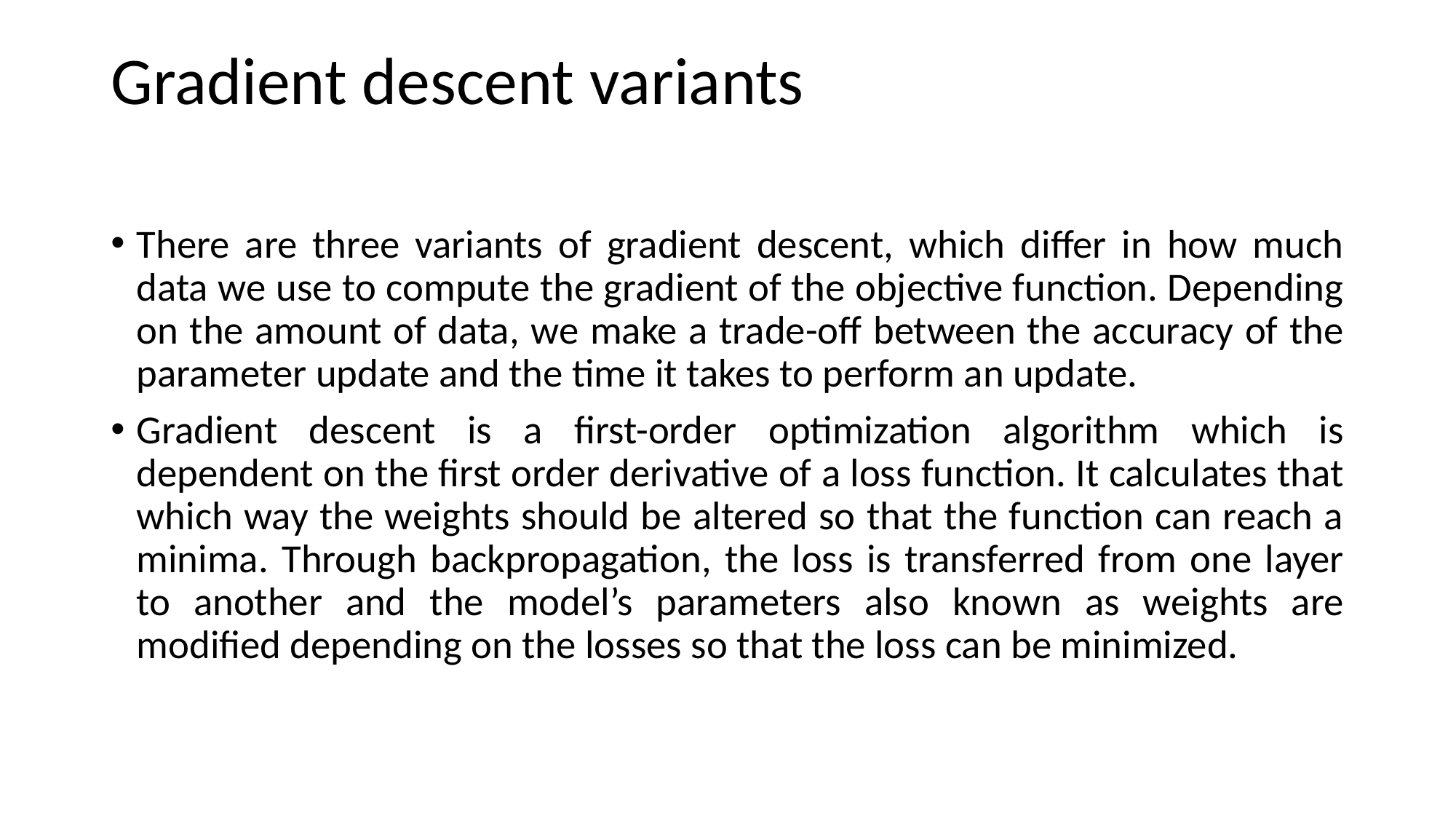

# Gradient descent variants
There are three variants of gradient descent, which differ in how much data we use to compute the gradient of the objective function. Depending on the amount of data, we make a trade-off between the accuracy of the parameter update and the time it takes to perform an update.
Gradient descent is a first-order optimization algorithm which is dependent on the first order derivative of a loss function. It calculates that which way the weights should be altered so that the function can reach a minima. Through backpropagation, the loss is transferred from one layer to another and the model’s parameters also known as weights are modified depending on the losses so that the loss can be minimized.